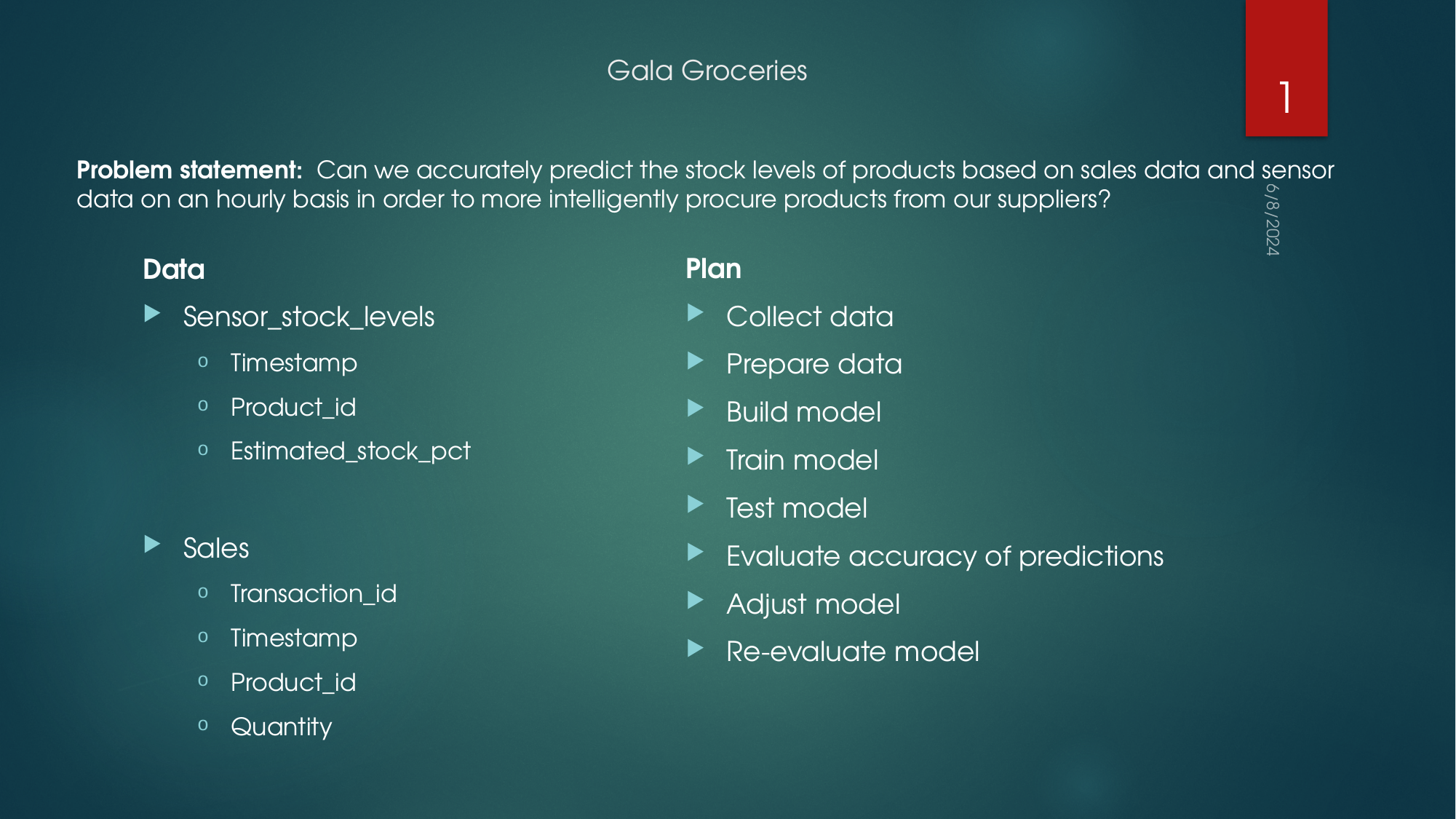

# Gala Groceries

1
Problem statement:  Can we accurately predict the stock levels of products based on sales data and sensor data on an hourly basis in order to more intelligently procure products from our suppliers?
6/8/2024
Plan
Collect data
Prepare data
Build model
Train model
Test model
Evaluate accuracy of predictions
Adjust model
Re-evaluate model
Data
Sensor_stock_levels
Timestamp
Product_id
Estimated_stock_pct

Sales
Transaction_id
Timestamp
Product_id
Quantity